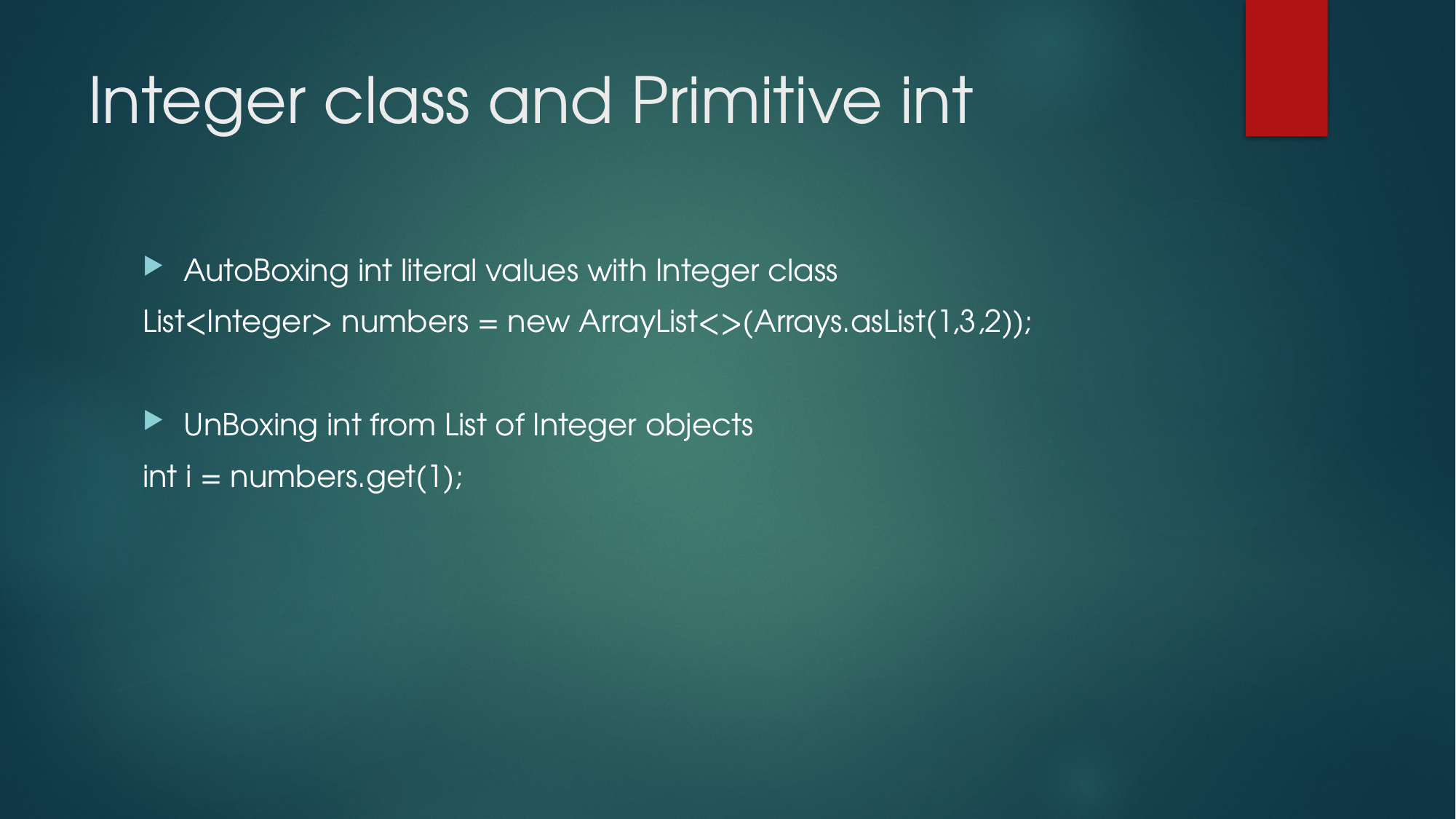

# Integer class and Primitive int
AutoBoxing int literal values with Integer class
List<Integer> numbers = new ArrayList<>(Arrays.asList(1,3,2));

UnBoxing int from List of Integer objects
int i = numbers.get(1);